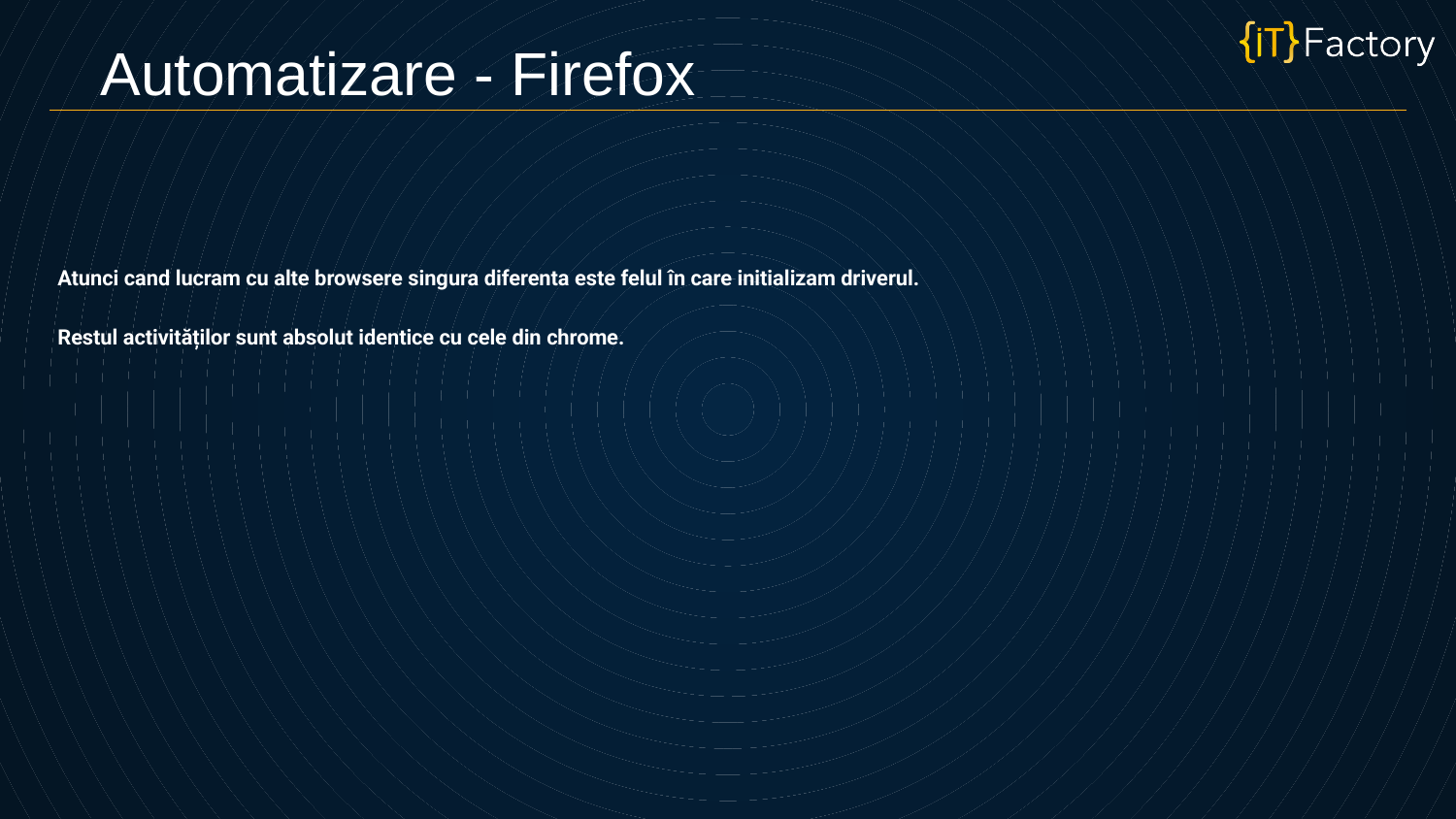

Automatizare - Firefox
Atunci cand lucram cu alte browsere singura diferenta este felul în care initializam driverul.

Restul activităților sunt absolut identice cu cele din chrome.